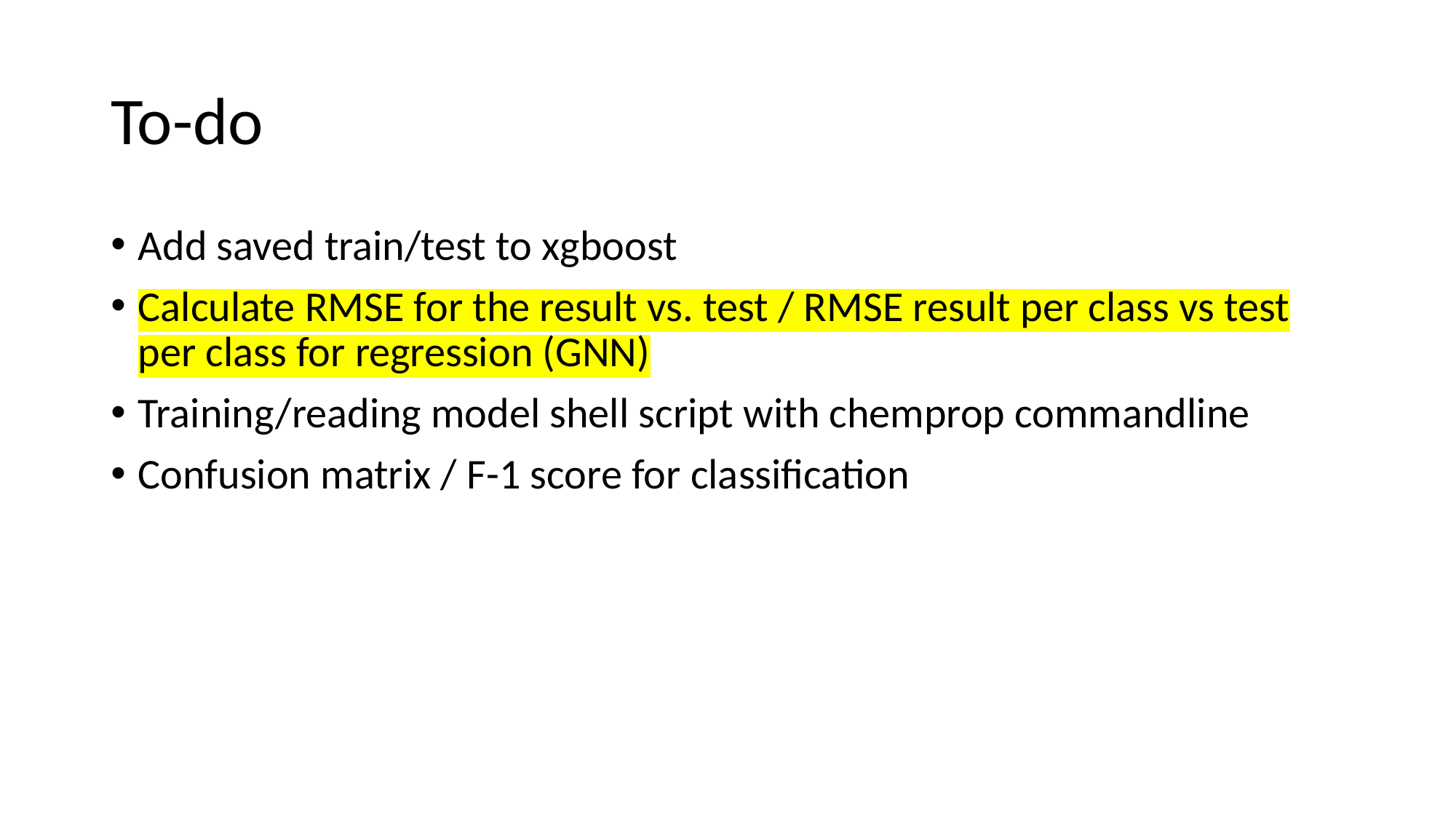

# To-do
Add saved train/test to xgboost
Calculate RMSE for the result vs. test / RMSE result per class vs test per class for regression (GNN)
Training/reading model shell script with chemprop commandline
Confusion matrix / F-1 score for classification